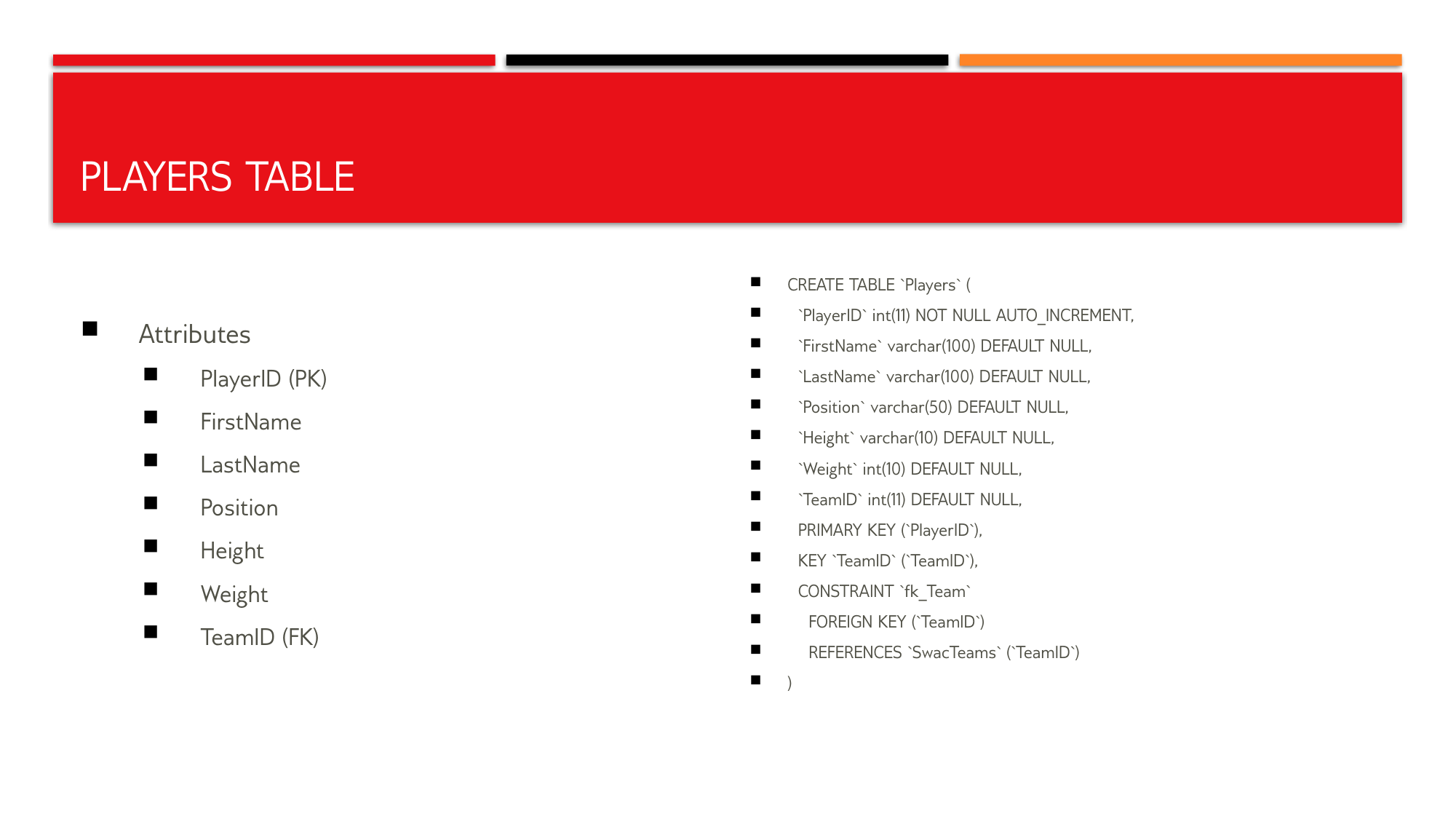

# Players table
Attributes
PlayerID (PK)
FirstName
LastName
Position
Height
Weight
TeamID (FK)
CREATE TABLE `Players` (
  `PlayerID` int(11) NOT NULL AUTO_INCREMENT,
  `FirstName` varchar(100) DEFAULT NULL,
  `LastName` varchar(100) DEFAULT NULL,
  `Position` varchar(50) DEFAULT NULL,
  `Height` varchar(10) DEFAULT NULL,
  `Weight` int(10) DEFAULT NULL,
  `TeamID` int(11) DEFAULT NULL,
  PRIMARY KEY (`PlayerID`),
  KEY `TeamID` (`TeamID`),
  CONSTRAINT `fk_Team`
    FOREIGN KEY (`TeamID`)
    REFERENCES `SwacTeams` (`TeamID`)
)